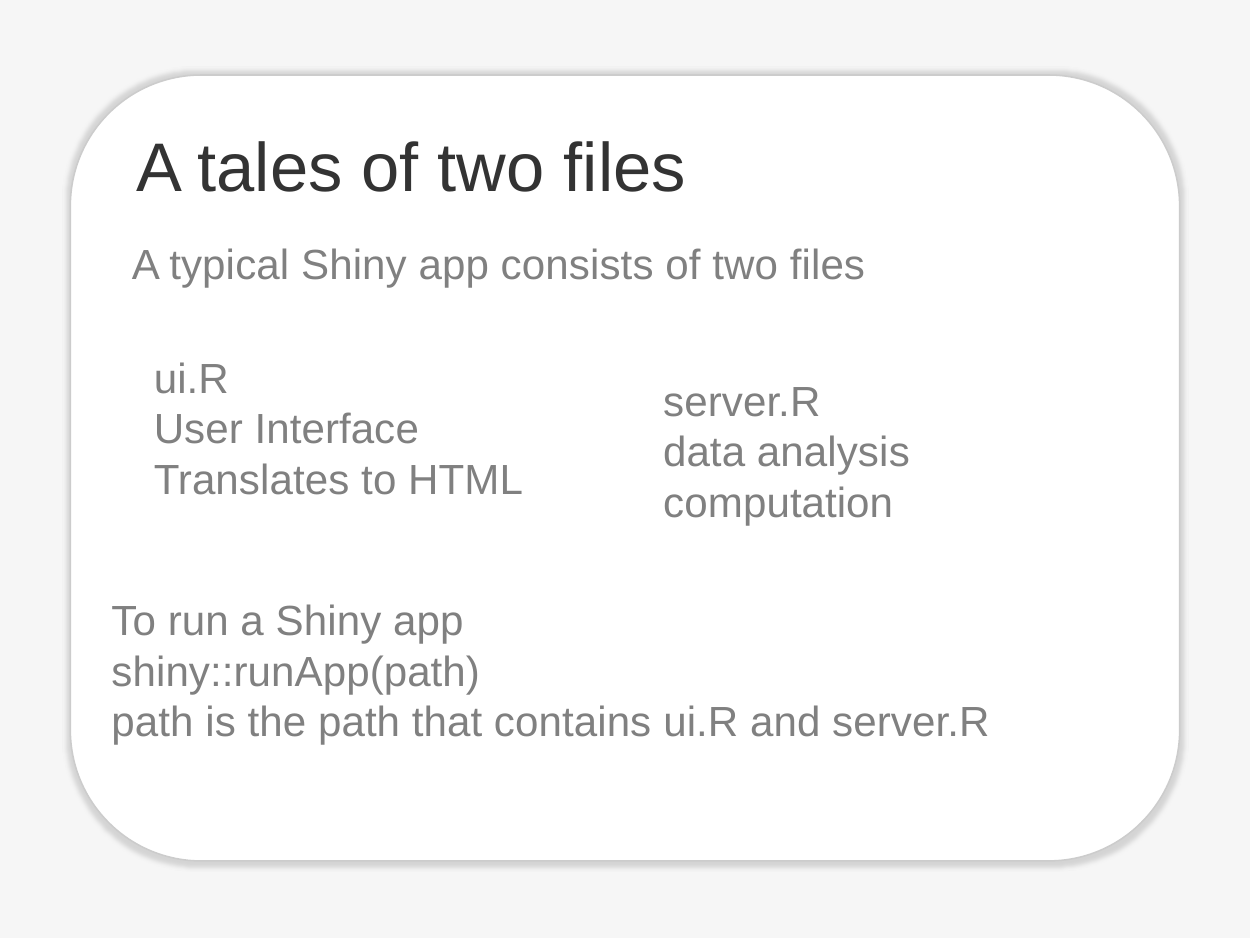

A tales of two files
A typical Shiny app consists of two files
server.R
data analysis
computation
ui.R
User Interface
Translates to HTML

To run a Shiny app
shiny::runApp(path)
path is the path that contains ui.R and server.R